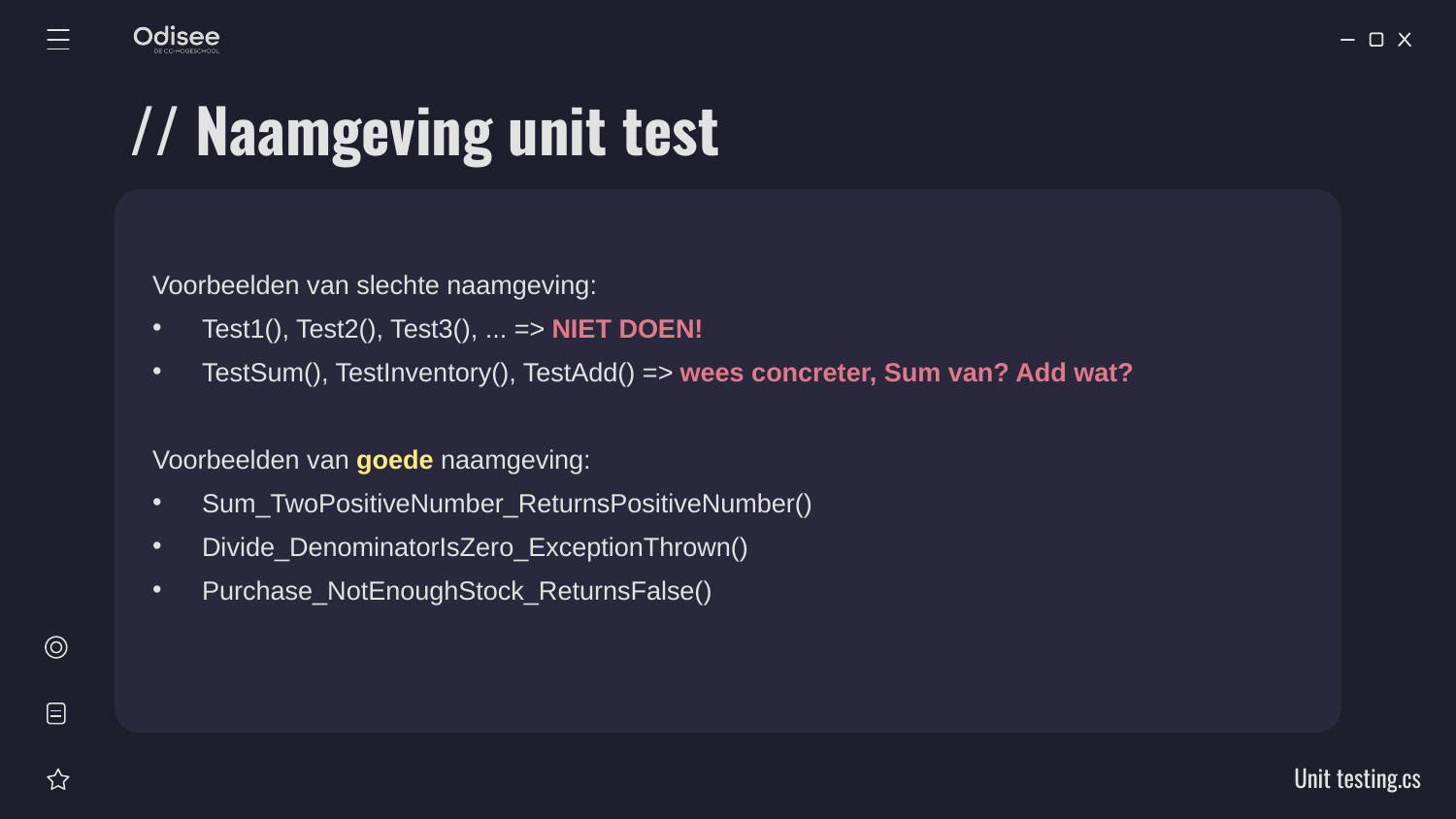

# // Naamgeving unit test
Voorbeelden van slechte naamgeving:
Test1(), Test2(), Test3(), ... => NIET DOEN!
TestSum(), TestInventory(), TestAdd() => wees concreter, Sum van? Add wat?

Voorbeelden van goede naamgeving:
Sum_TwoPositiveNumber_ReturnsPositiveNumber()
Divide_DenominatorIsZero_ExceptionThrown()
Purchase_NotEnoughStock_ReturnsFalse()

Unit testing.cs